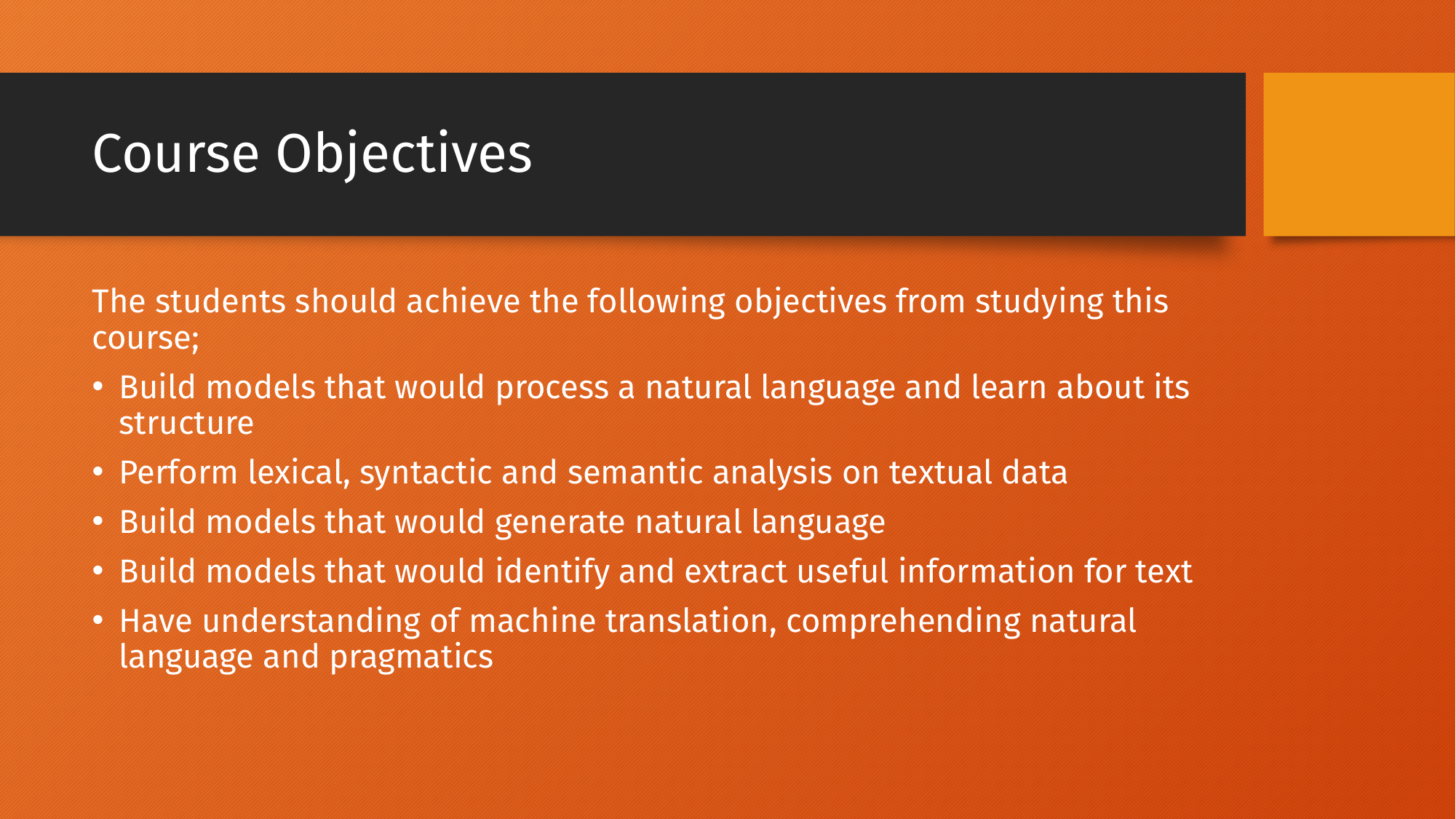

# Course Objectives
The students should achieve the following objectives from studying this course;
Build models that would process a natural language and learn about its structure
Perform lexical, syntactic and semantic analysis on textual data
Build models that would generate natural language
Build models that would identify and extract useful information for text
Have understanding of machine translation, comprehending natural language and pragmatics